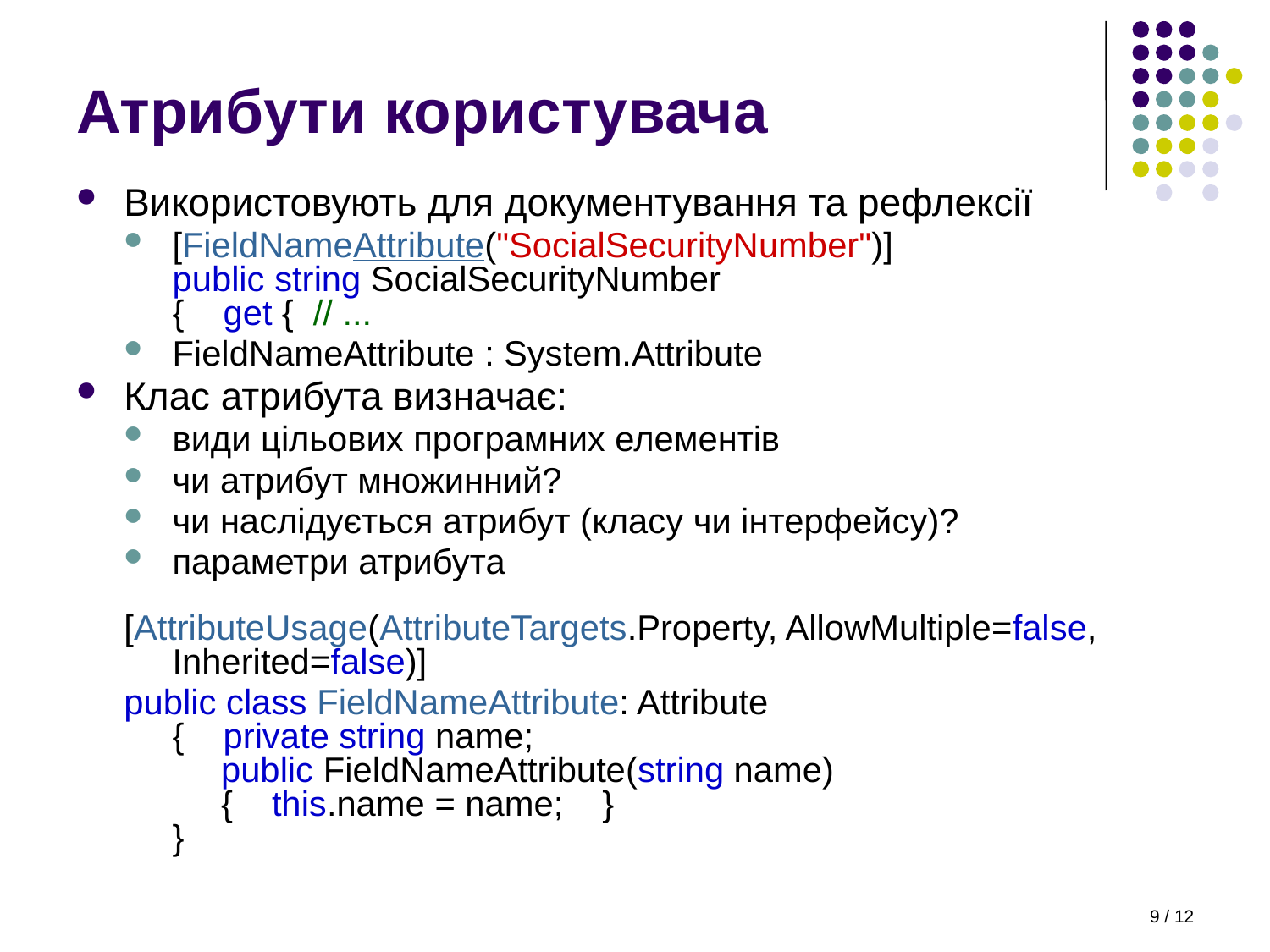

# Атрибути користувача
Використовують для документування та рефлексії
[FieldNameAttribute("SocialSecurityNumber")]
public string SocialSecurityNumber
{    get {  // ...
FieldNameAttribute : System.Attribute
Клас атрибута визначає:
види цільових програмних елементів
чи атрибут множинний?
чи наслідується атрибут (класу чи інтерфейсу)?
параметри атрибута

[AttributeUsage(AttributeTargets.Property, AllowMultiple=false, Inherited=false)]
public class FieldNameAttribute: Attribute
{    private string name;
     public FieldNameAttribute(string name)
     {    this.name = name;    }
}
9 / 12